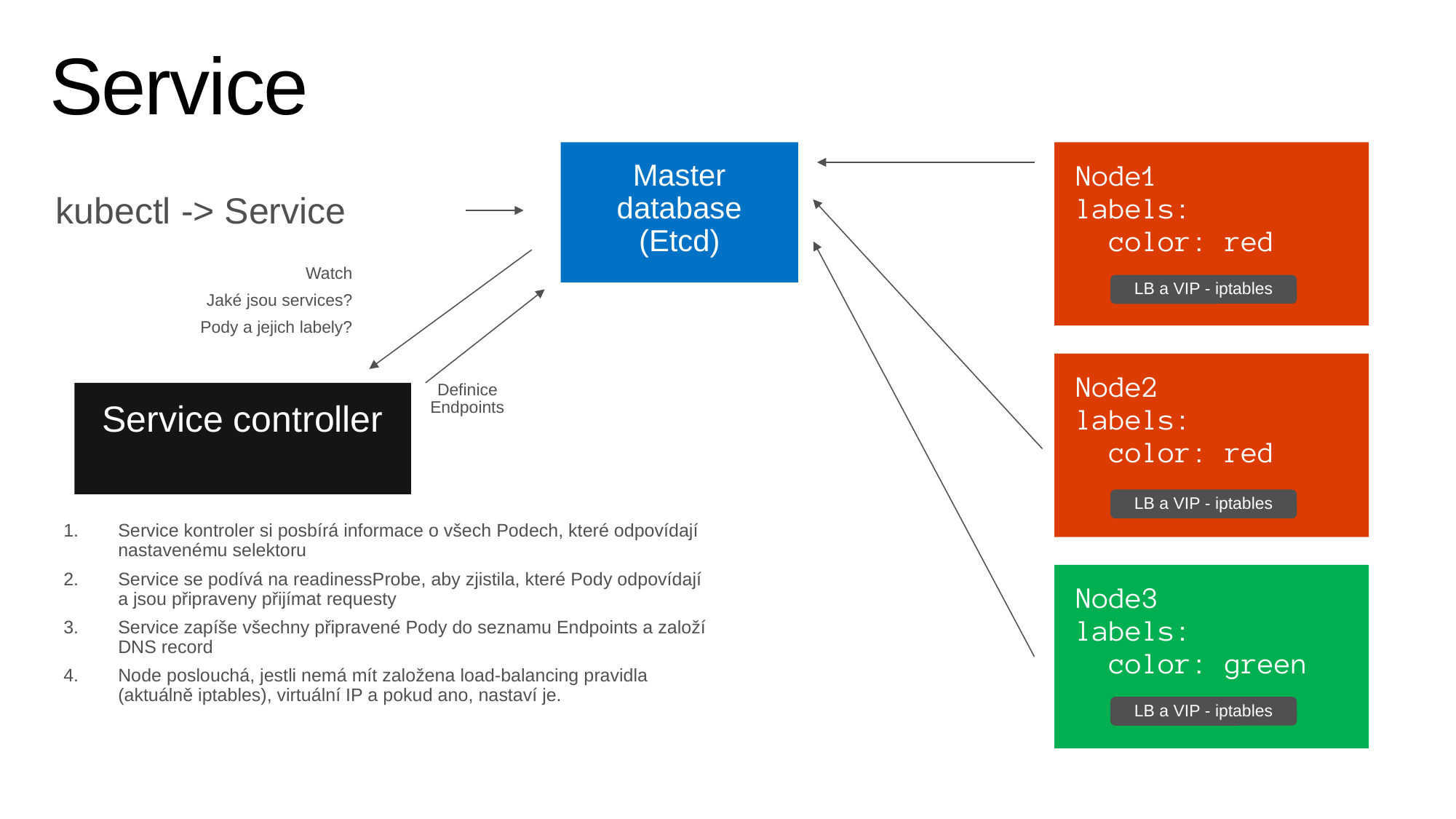

# Service
Master database (Etcd)
Node1
labels:
  color: red

kubectl -> Service
Watch
Jaké jsou services?
Pody a jejich labely?

LB a VIP - iptables
Node2
labels:
  color: red

Definice Endpoints

Service controller
LB a VIP - iptables
Service kontroler si posbírá informace o všech Podech, které odpovídají nastavenému selektoru
Service se podívá na readinessProbe, aby zjistila, které Pody odpovídají a jsou připraveny přijímat requesty
Service zapíše všechny připravené Pody do seznamu Endpoints a založí DNS record
Node poslouchá, jestli nemá mít založena load-balancing pravidla (aktuálně iptables), virtuální IP a pokud ano, nastaví je.
Node3
labels:
  color: green

LB a VIP - iptables